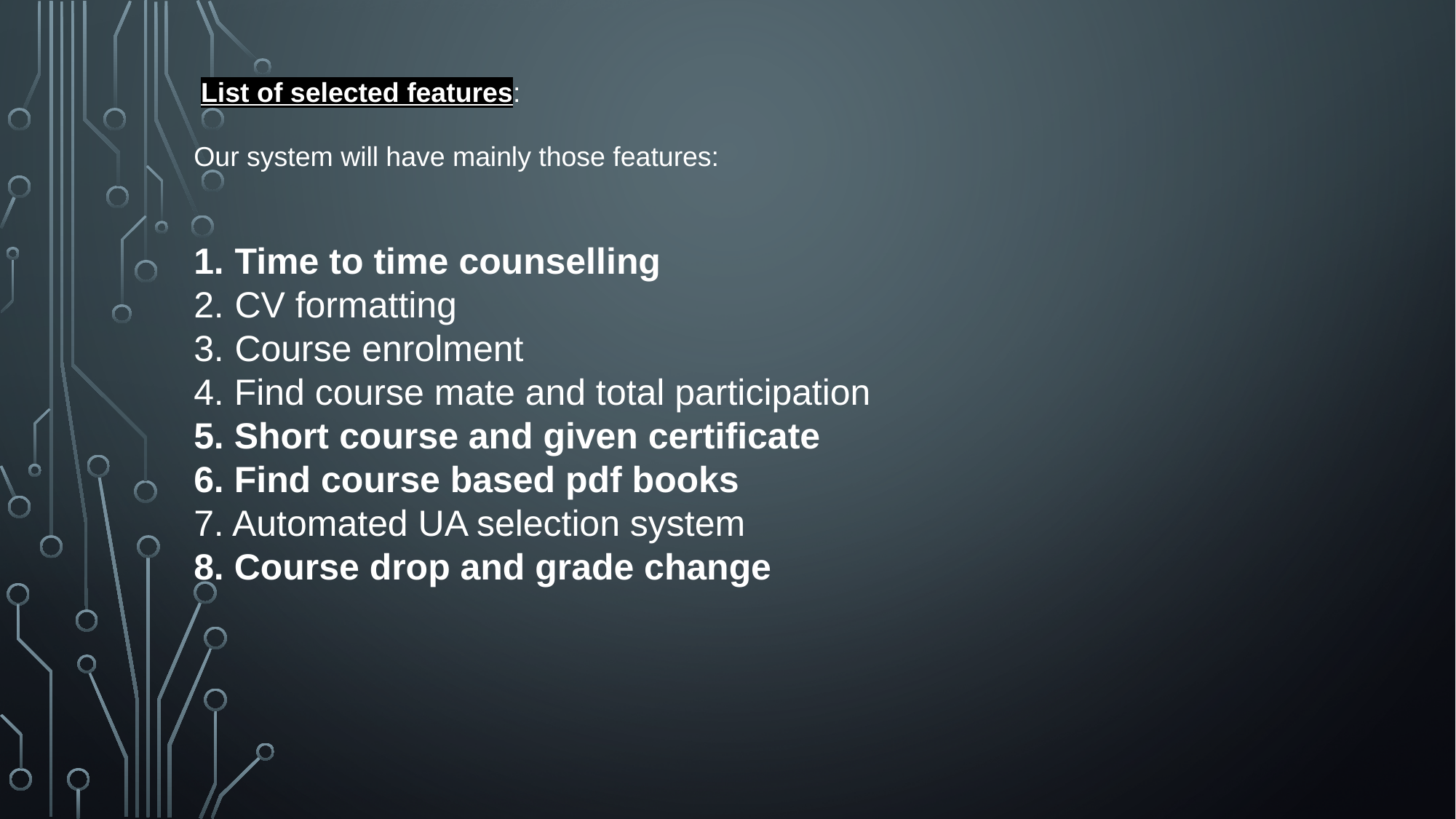

List of selected features:

Our system will have mainly those features:

Time to time counselling
CV formatting
Course enrolment
4. Find course mate and total participation
5. Short course and given certificate
6. Find course based pdf books
7. Automated UA selection system
8. Course drop and grade change